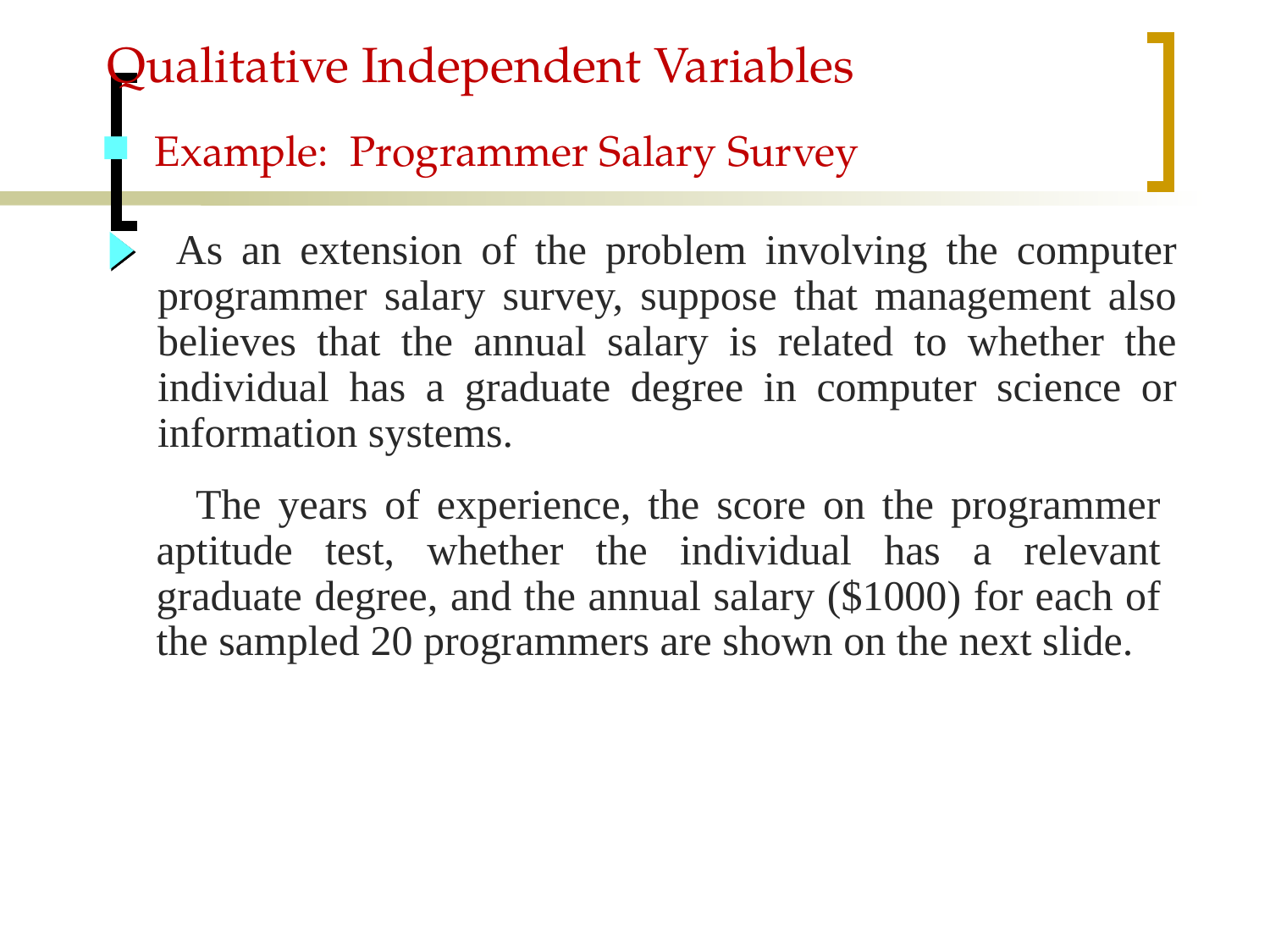

Qualitative Independent Variables
Example:  Programmer Salary Survey
	 As an extension of the problem involving the computer programmer salary survey, suppose that management also believes that the annual salary is related to whether the individual has a graduate degree in computer science or information systems.

      The years of experience, the score on the programmer aptitude test, whether the individual has a relevant graduate degree, and the annual salary ($1000) for each of the sampled 20 programmers are shown on the next slide.